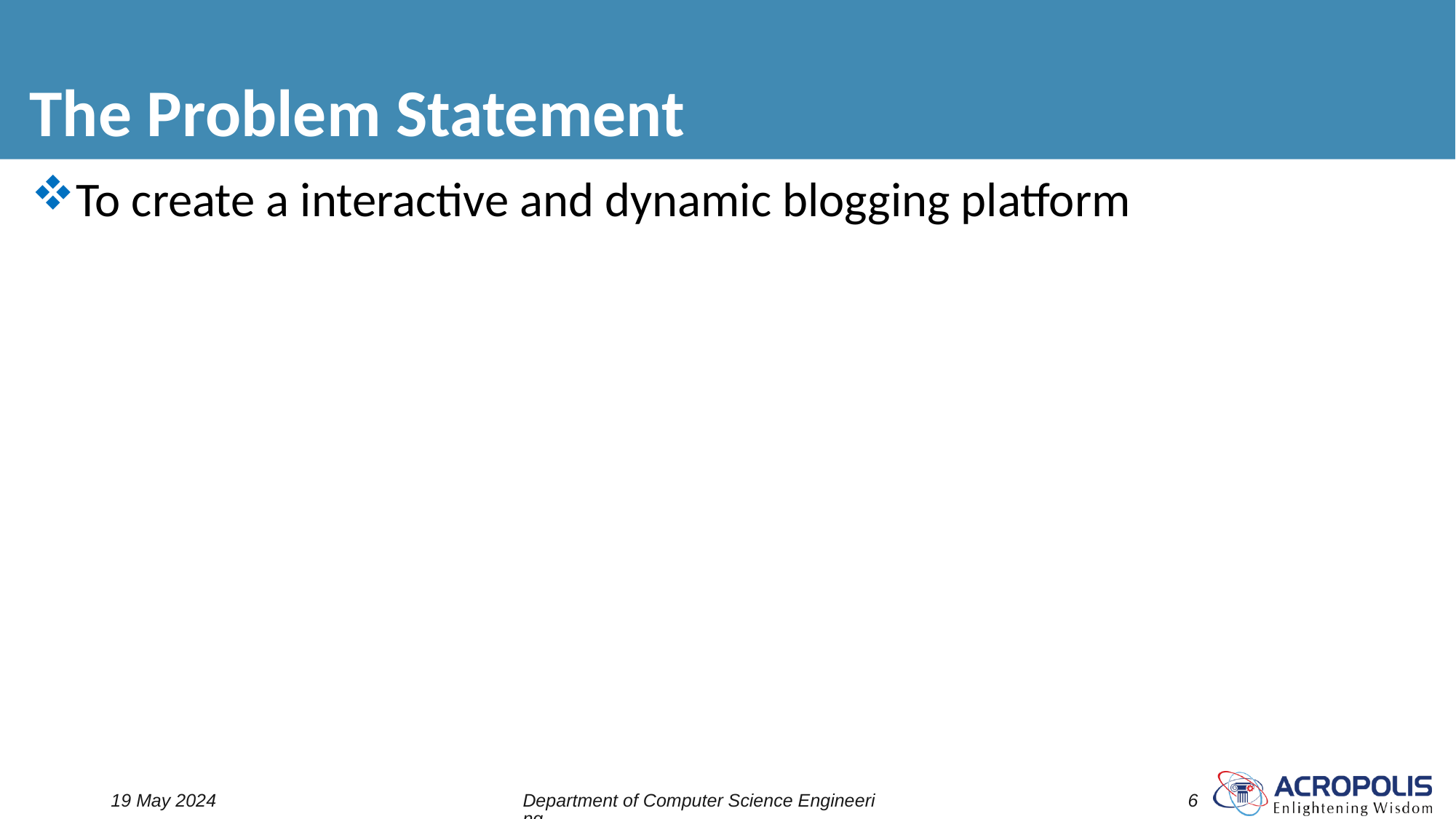

# The Problem Statement
To create a interactive and dynamic blogging platform
19 May 2024
Department of Computer Science Engineering
6